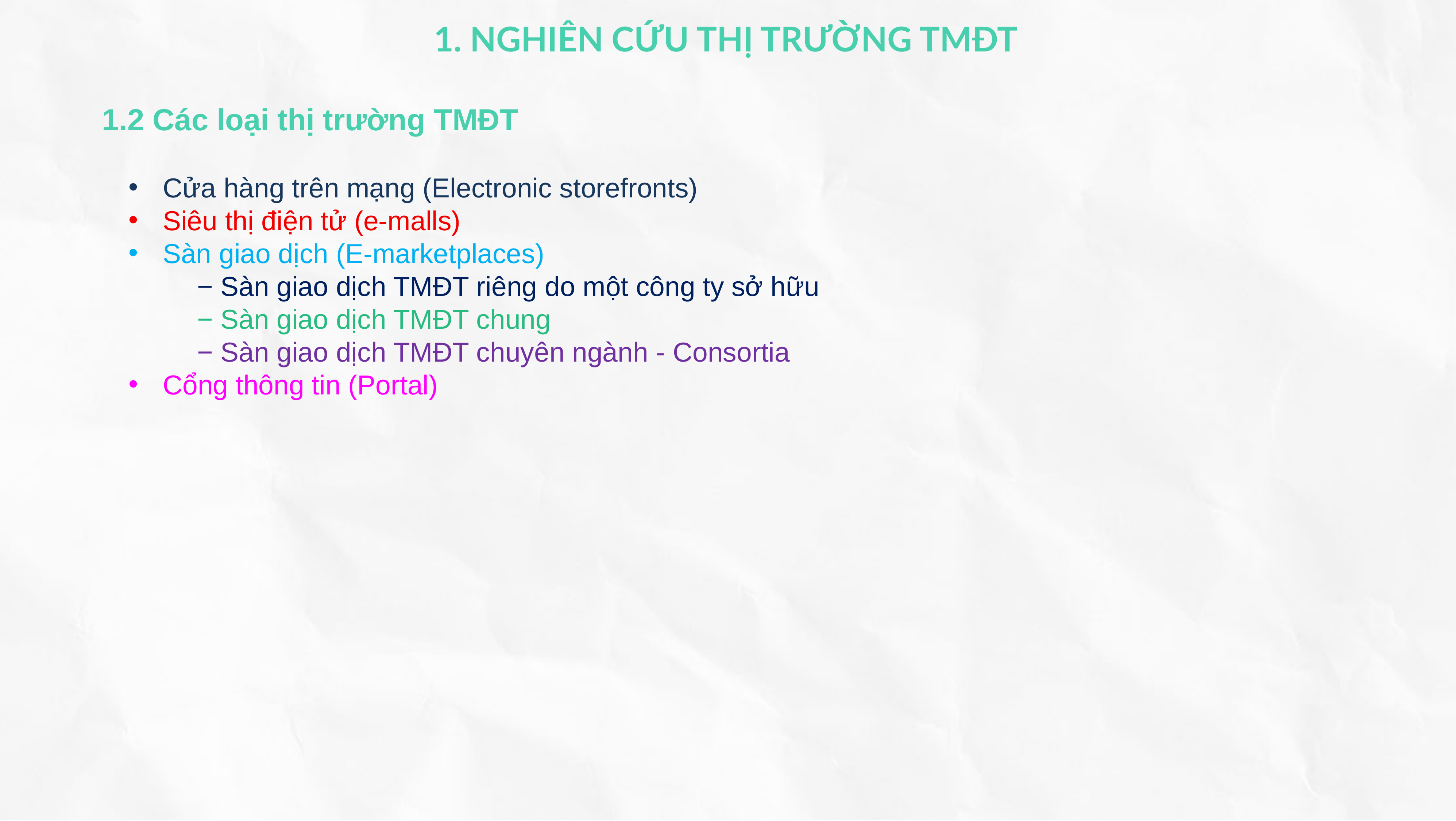

1. NGHIÊN CỨU THỊ TRƯỜNG TMĐT
1.2 Các loại thị trường TMĐT
Cửa hàng trên mạng (Electronic storefronts)
Siêu thị điện tử (e-malls)
Sàn giao dịch (E-marketplaces)
	− Sàn giao dịch TMĐT riêng do một công ty sở hữu
	− Sàn giao dịch TMĐT chung
	− Sàn giao dịch TMĐT chuyên ngành - Consortia
Cổng thông tin (Portal)